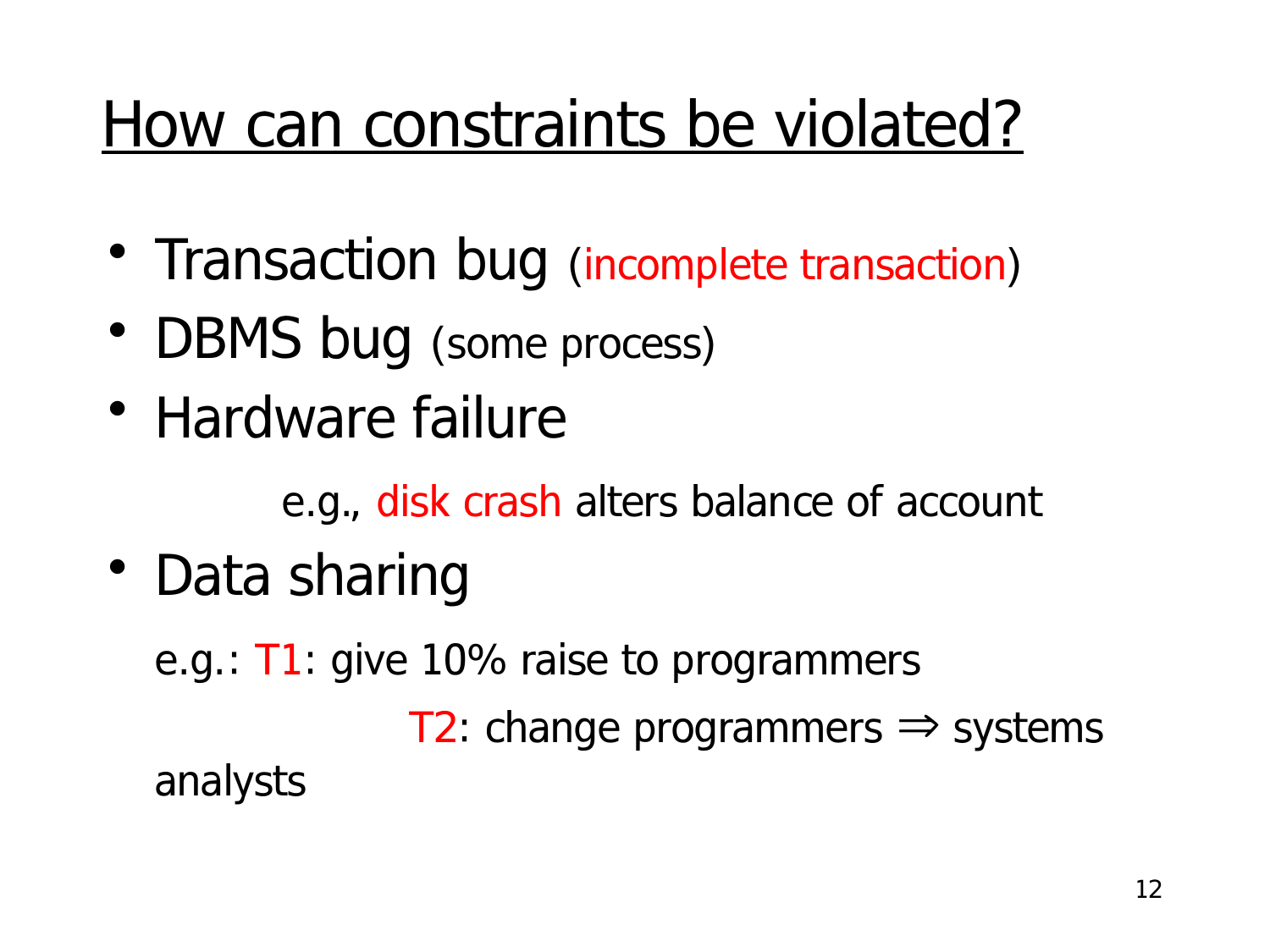

# How can constraints be violated?
Transaction bug (incomplete transaction)
DBMS bug (some process)
Hardware failure
		e.g., disk crash alters balance of account
Data sharing
	e.g.: T1: give 10% raise to programmers		        	T2: change programmers ⇒ systems analysts
12